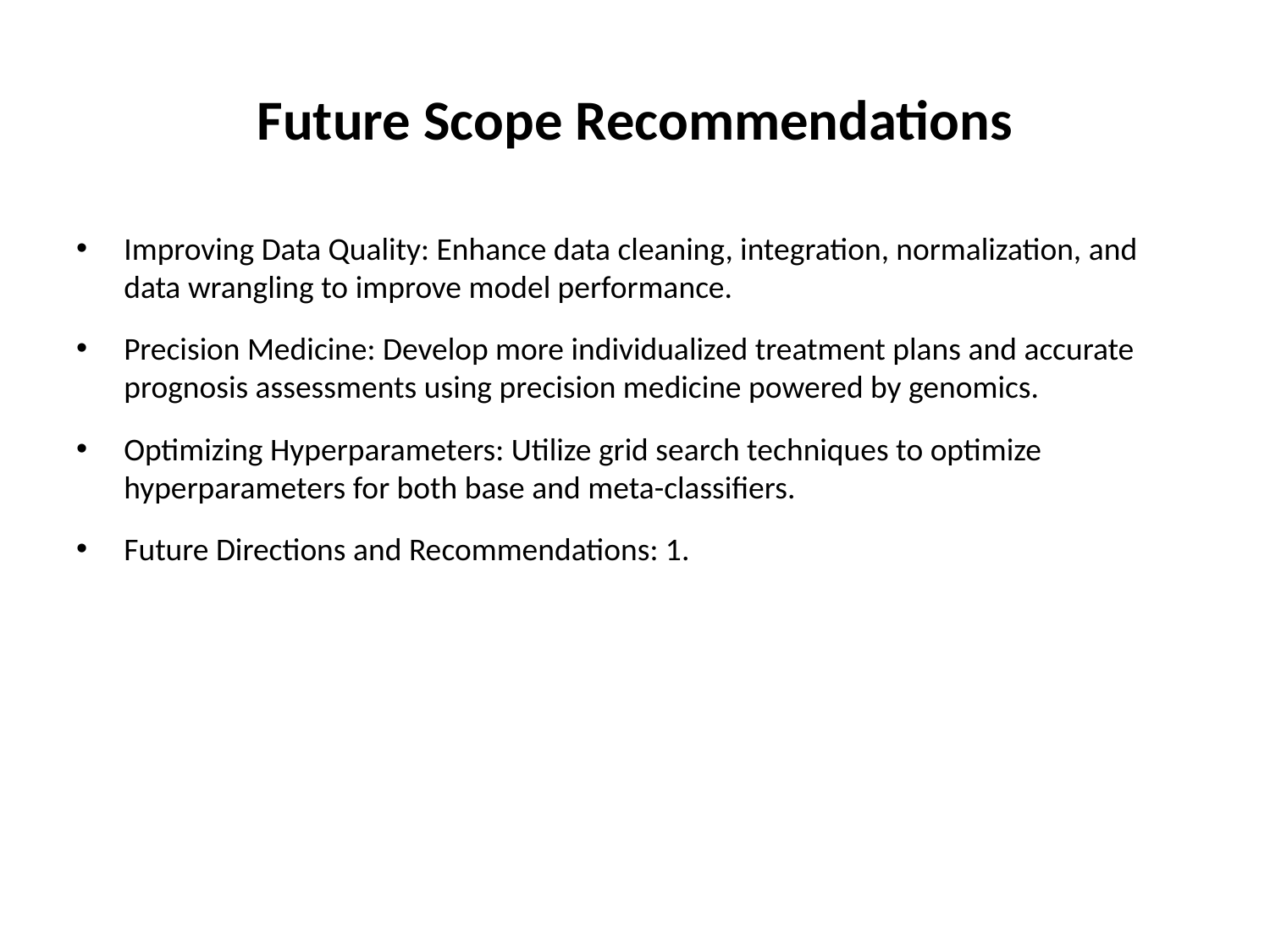

# Future Scope Recommendations
Improving Data Quality: Enhance data cleaning, integration, normalization, and data wrangling to improve model performance.
Precision Medicine: Develop more individualized treatment plans and accurate prognosis assessments using precision medicine powered by genomics.
Optimizing Hyperparameters: Utilize grid search techniques to optimize hyperparameters for both base and meta-classifiers.
Future Directions and Recommendations: 1.